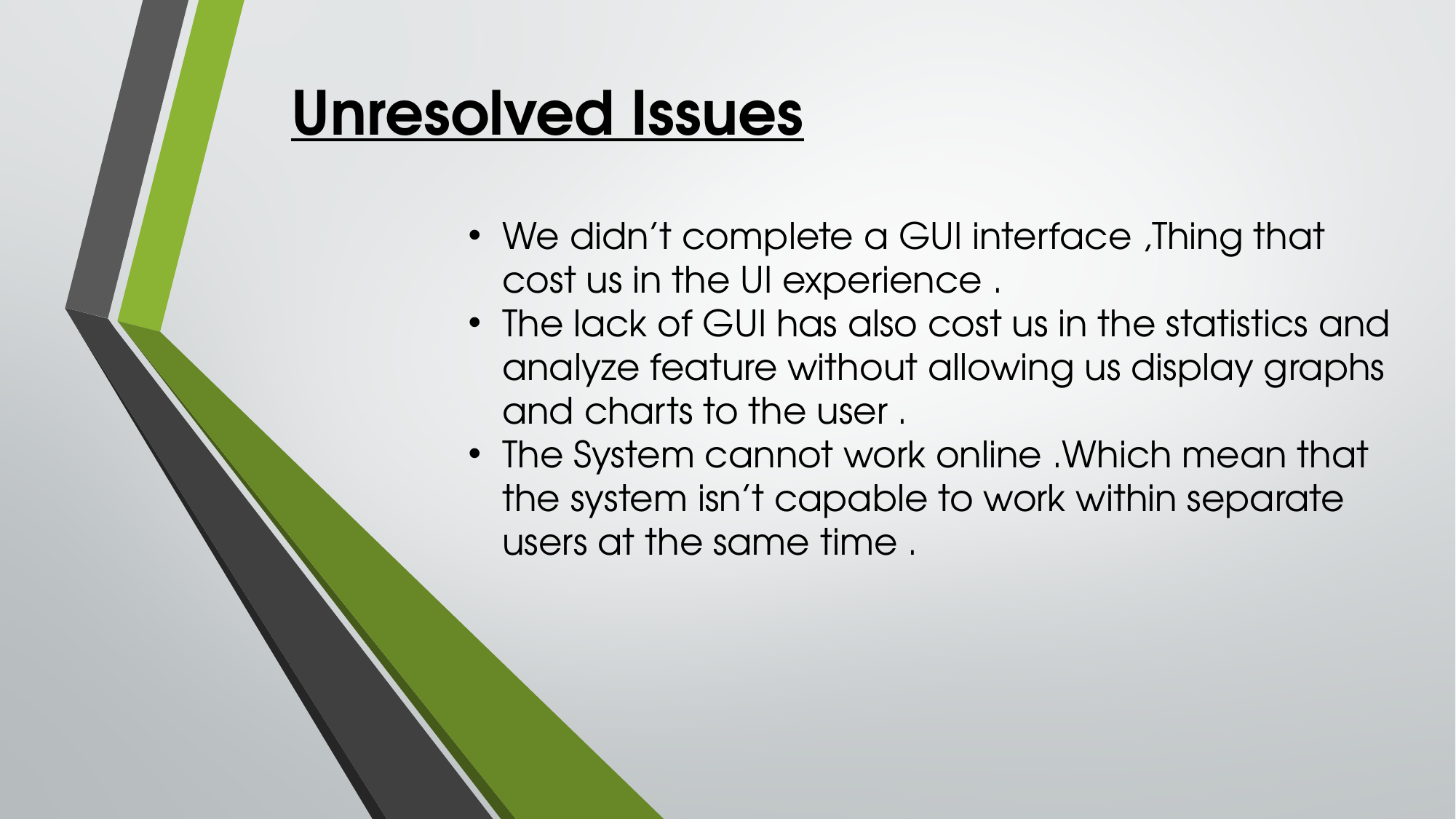

Unresolved Issues
We didn’t complete a GUI interface ,Thing that cost us in the UI experience .
The lack of GUI has also cost us in the statistics and analyze feature without allowing us display graphs and charts to the user .
The System cannot work online .Which mean that the system isn’t capable to work within separate users at the same time .